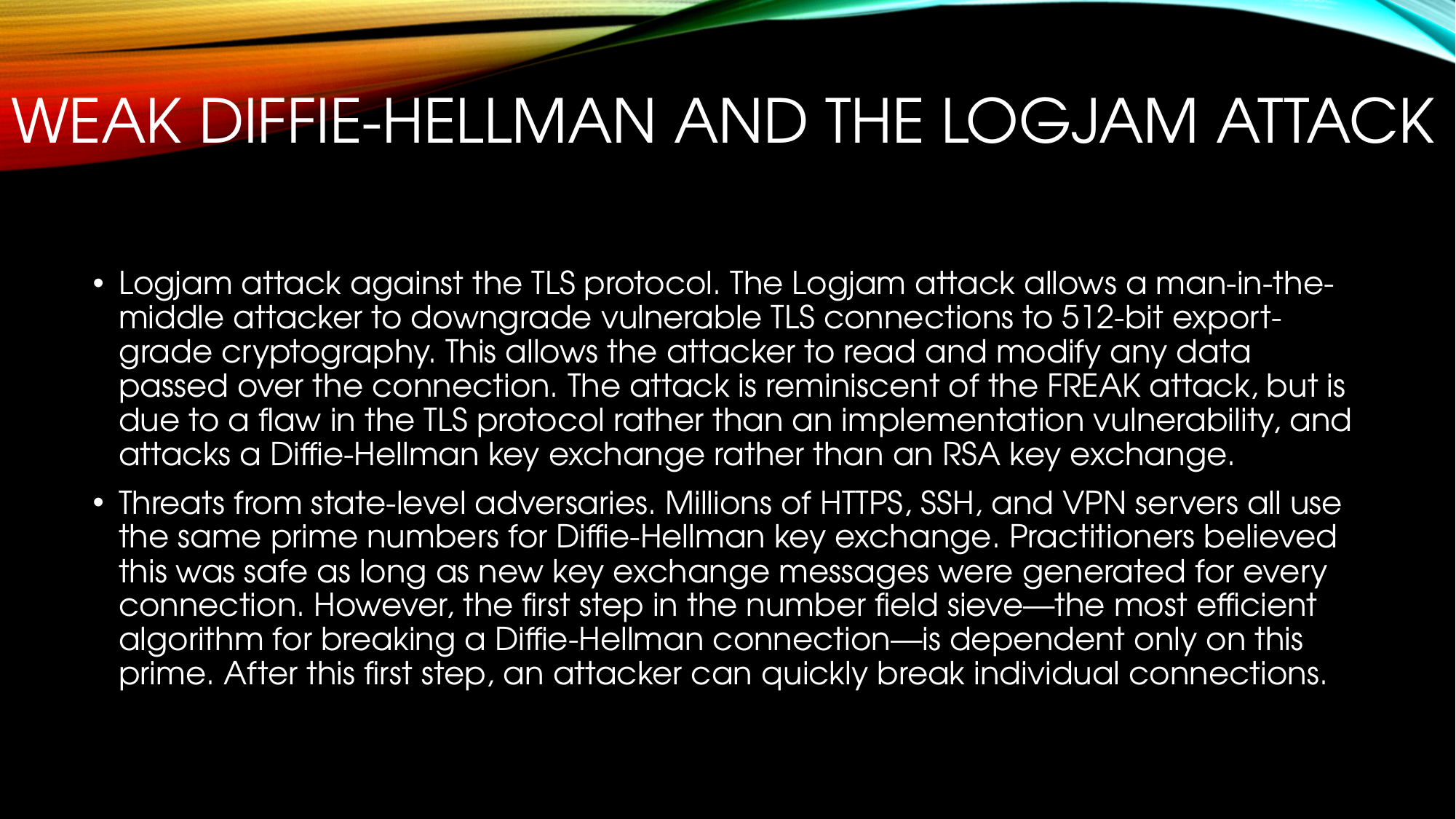

# Weak Diffie-Hellman and the Logjam Attack
Logjam attack against the TLS protocol. The Logjam attack allows a man-in-the-middle attacker to downgrade vulnerable TLS connections to 512-bit export-grade cryptography. This allows the attacker to read and modify any data passed over the connection. The attack is reminiscent of the FREAK attack, but is due to a flaw in the TLS protocol rather than an implementation vulnerability, and attacks a Diffie-Hellman key exchange rather than an RSA key exchange.
Threats from state-level adversaries. Millions of HTTPS, SSH, and VPN servers all use the same prime numbers for Diffie-Hellman key exchange. Practitioners believed this was safe as long as new key exchange messages were generated for every connection. However, the first step in the number field sieve—the most efficient algorithm for breaking a Diffie-Hellman connection—is dependent only on this prime. After this first step, an attacker can quickly break individual connections.